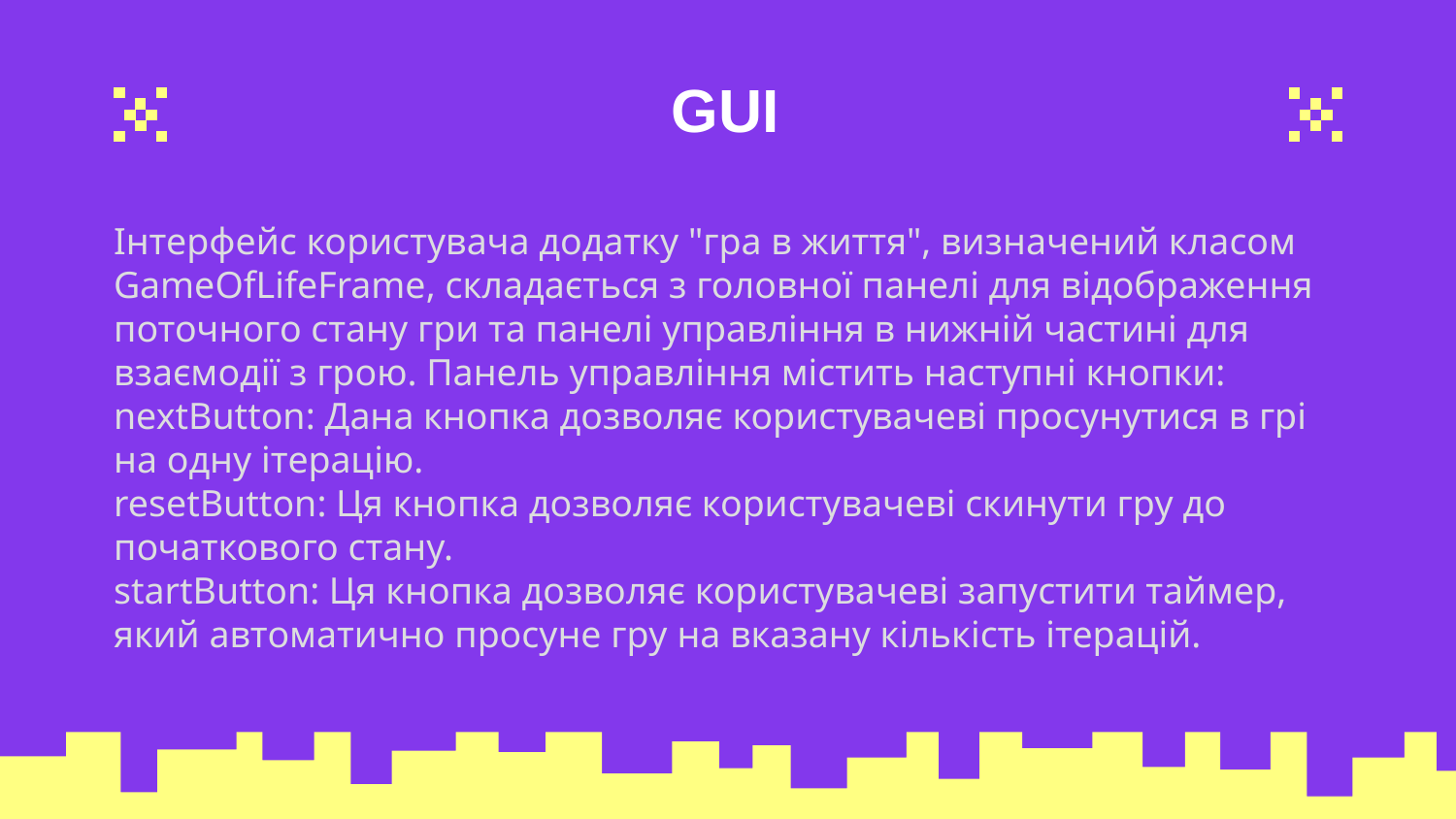

# GUI
Інтерфейс користувача додатку "гра в життя", визначений класом GameOfLifeFrame, складається з головної панелі для відображення поточного стану гри та панелі управління в нижній частині для взаємодії з грою. Панель управління містить наступні кнопки:
nextButton: Дана кнопка дозволяє користувачеві просунутися в грі на одну ітерацію.
resetButton: Ця кнопка дозволяє користувачеві скинути гру до початкового стану.
startButton: Ця кнопка дозволяє користувачеві запустити таймер, який автоматично просуне гру на вказану кількість ітерацій.